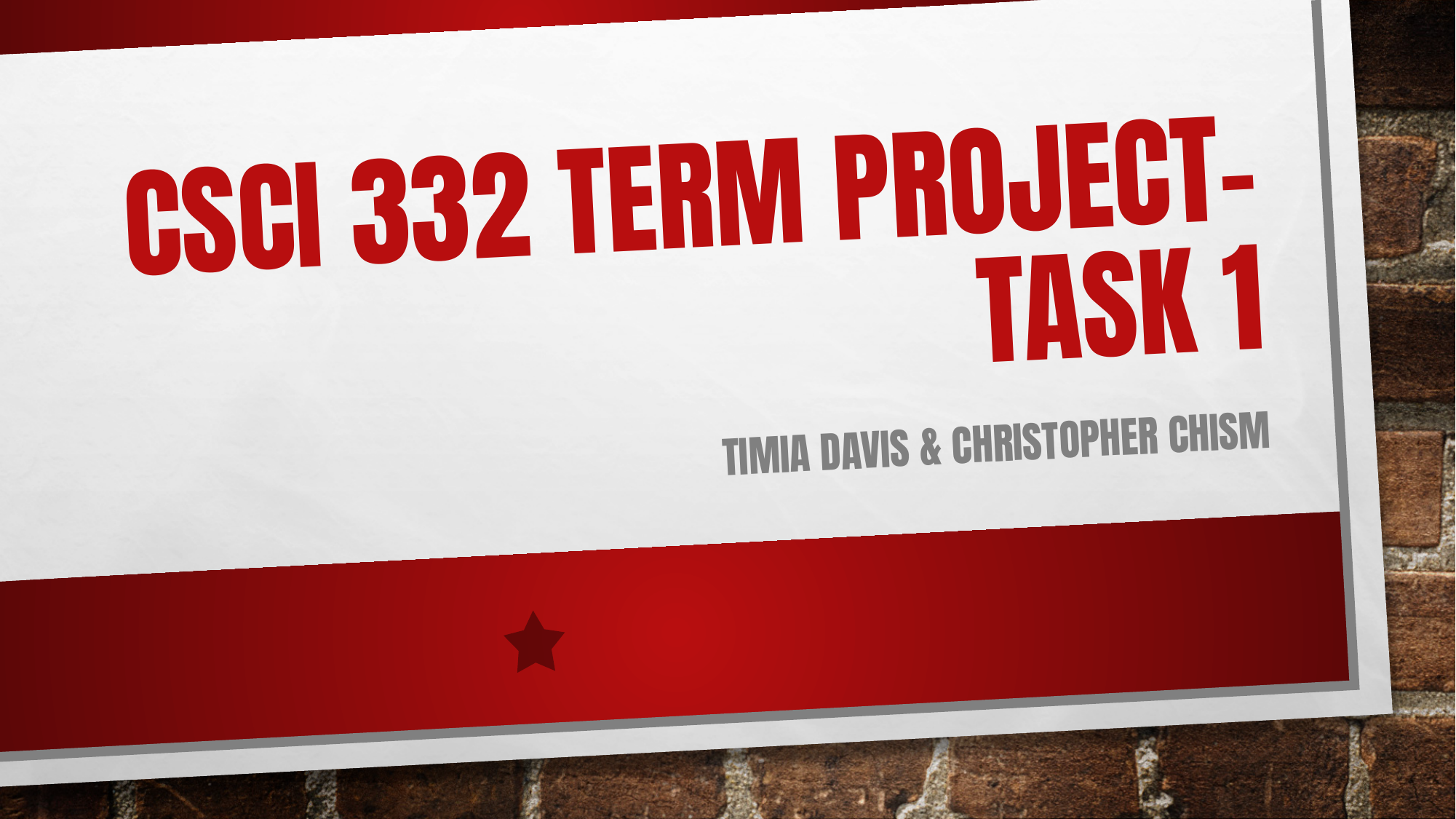

# CSCI 332 TERM PROJECT-Task 1
Timia davis & christopher chism